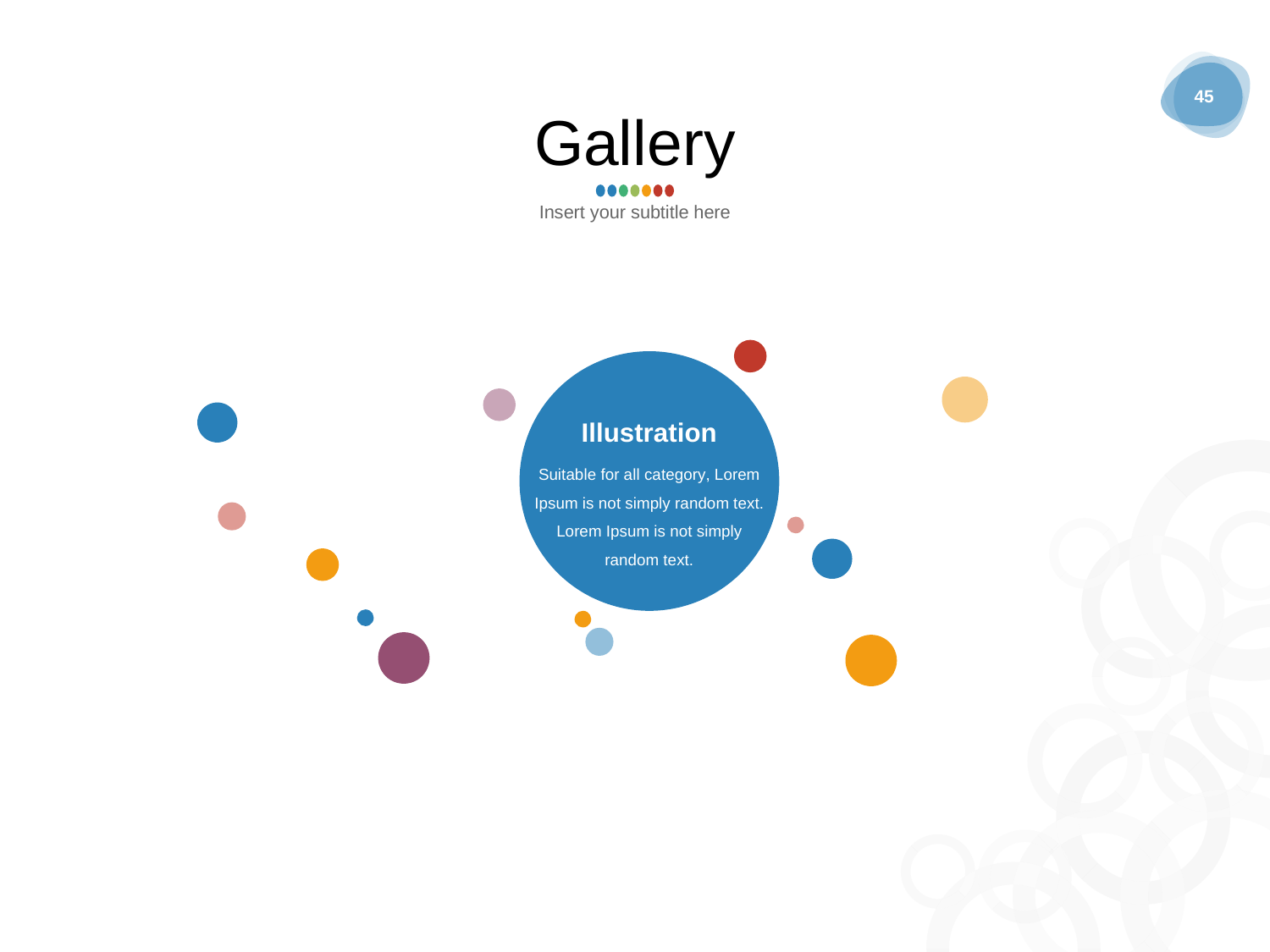

45
# Gallery
Insert your subtitle here

Illustration
Suitable for all category, Lorem Ipsum is not simply random text. Lorem Ipsum is not simply random text.